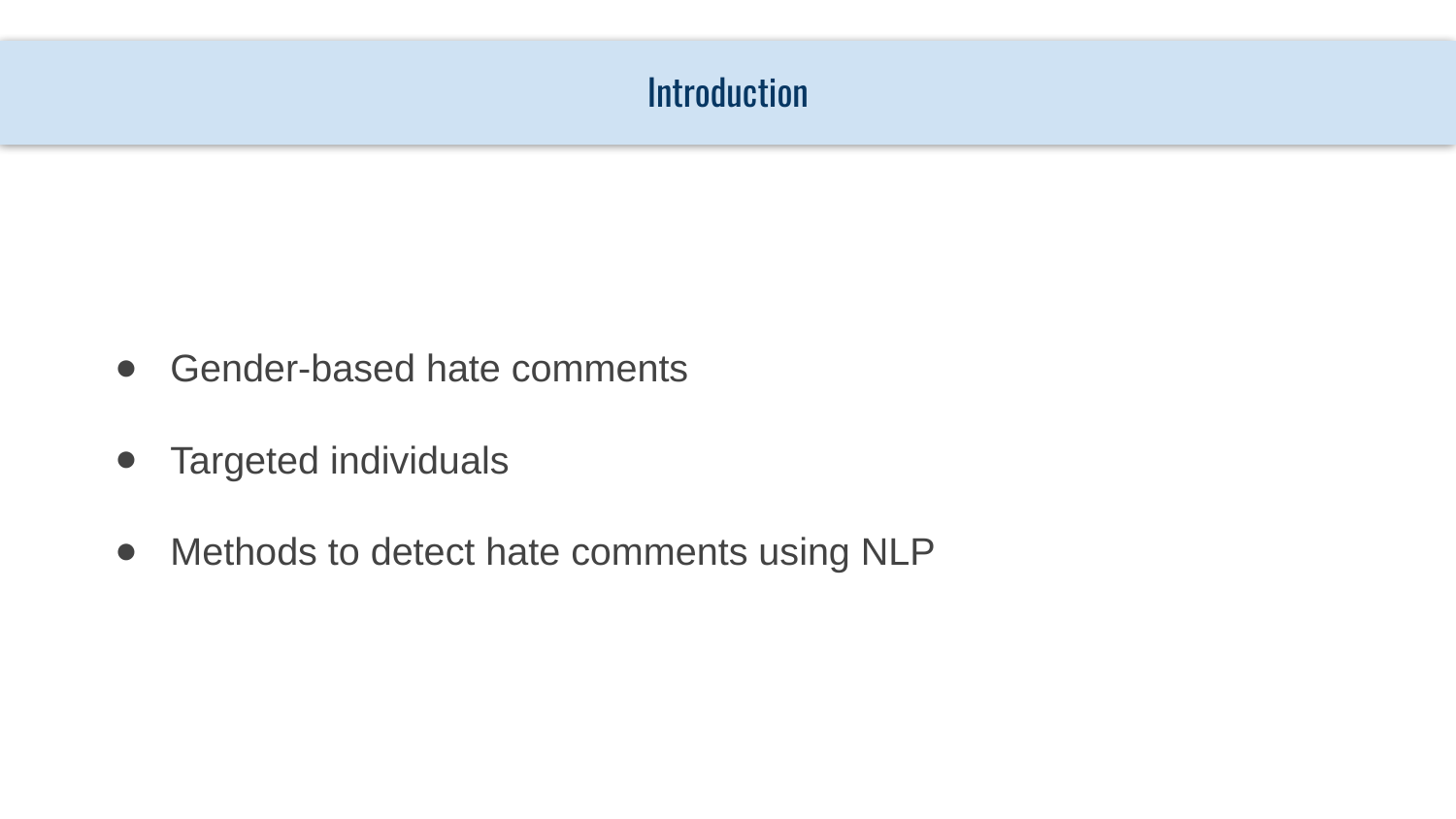

# Introduction
Gender-based hate comments
Targeted individuals
Methods to detect hate comments using NLP